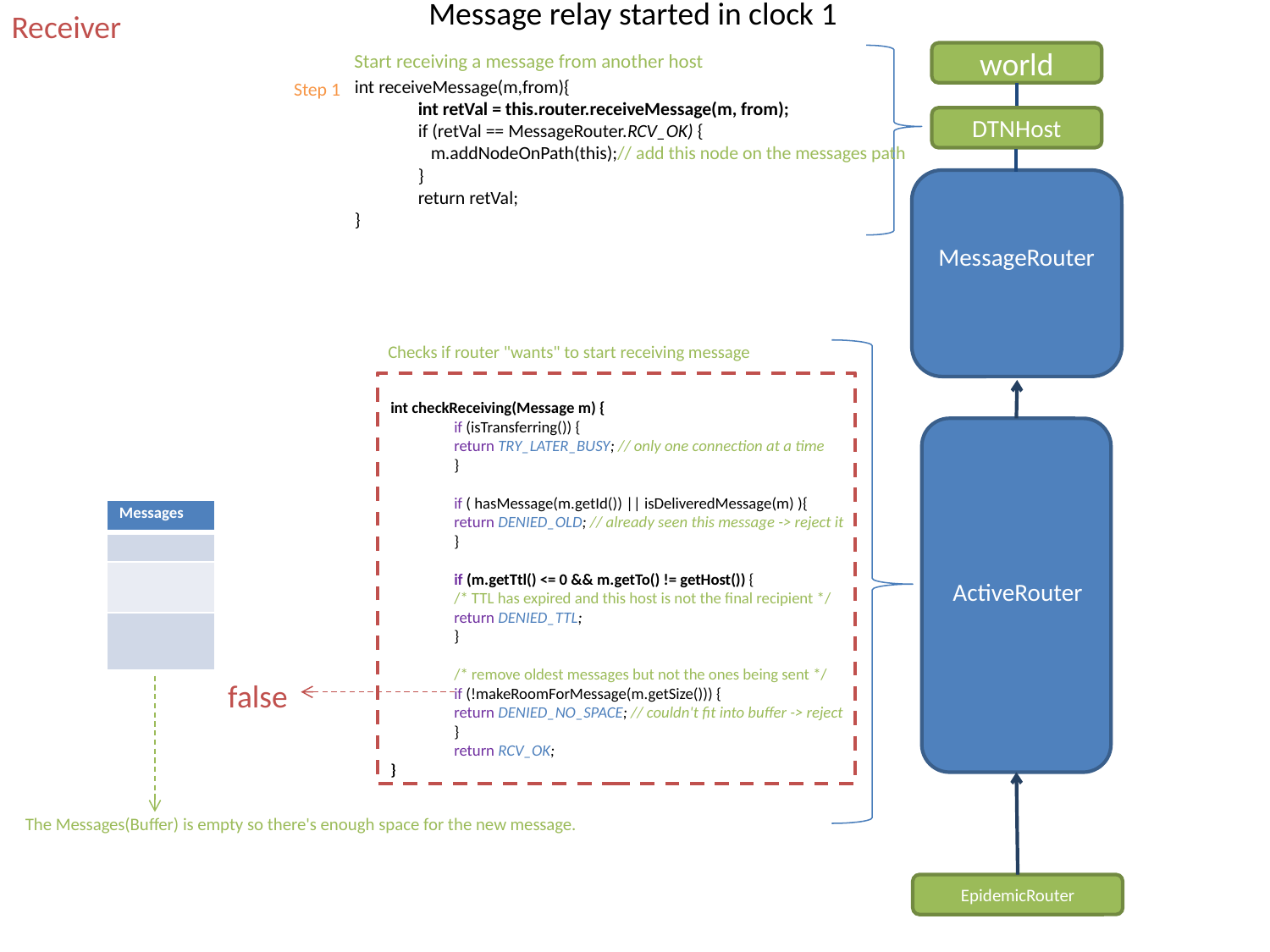

Message relay started in clock 1
Receiver
Start receiving a message from another host
world

int receiveMessage(m,from){
int retVal = this.router.receiveMessage(m, from);
if (retVal == MessageRouter.RCV_OK) {
   m.addNodeOnPath(this);// add this node on the messages path
}
return retVal;
}
Step 1
DTNHost

MessageRouter
Checks if router "wants" to start receiving message

int checkReceiving(Message m) {
if (isTransferring()) {
return TRY_LATER_BUSY; // only one connection at a time
}

if ( hasMessage(m.getId()) || isDeliveredMessage(m) ){
return DENIED_OLD; // already seen this message -> reject it
}

if (m.getTtl() <= 0 && m.getTo() != getHost()) {
/* TTL has expired and this host is not the final recipient */
return DENIED_TTL;
}

/* remove oldest messages but not the ones being sent */
if (!makeRoomForMessage(m.getSize())) {
return DENIED_NO_SPACE; // couldn't fit into buffer -> reject
}
return RCV_OK;
}

| Messages |
| --- |
|  |
|  |
|  |
ActiveRouter
false
The Messages(Buffer) is empty so there's enough space for the new message.
EpidemicRouter